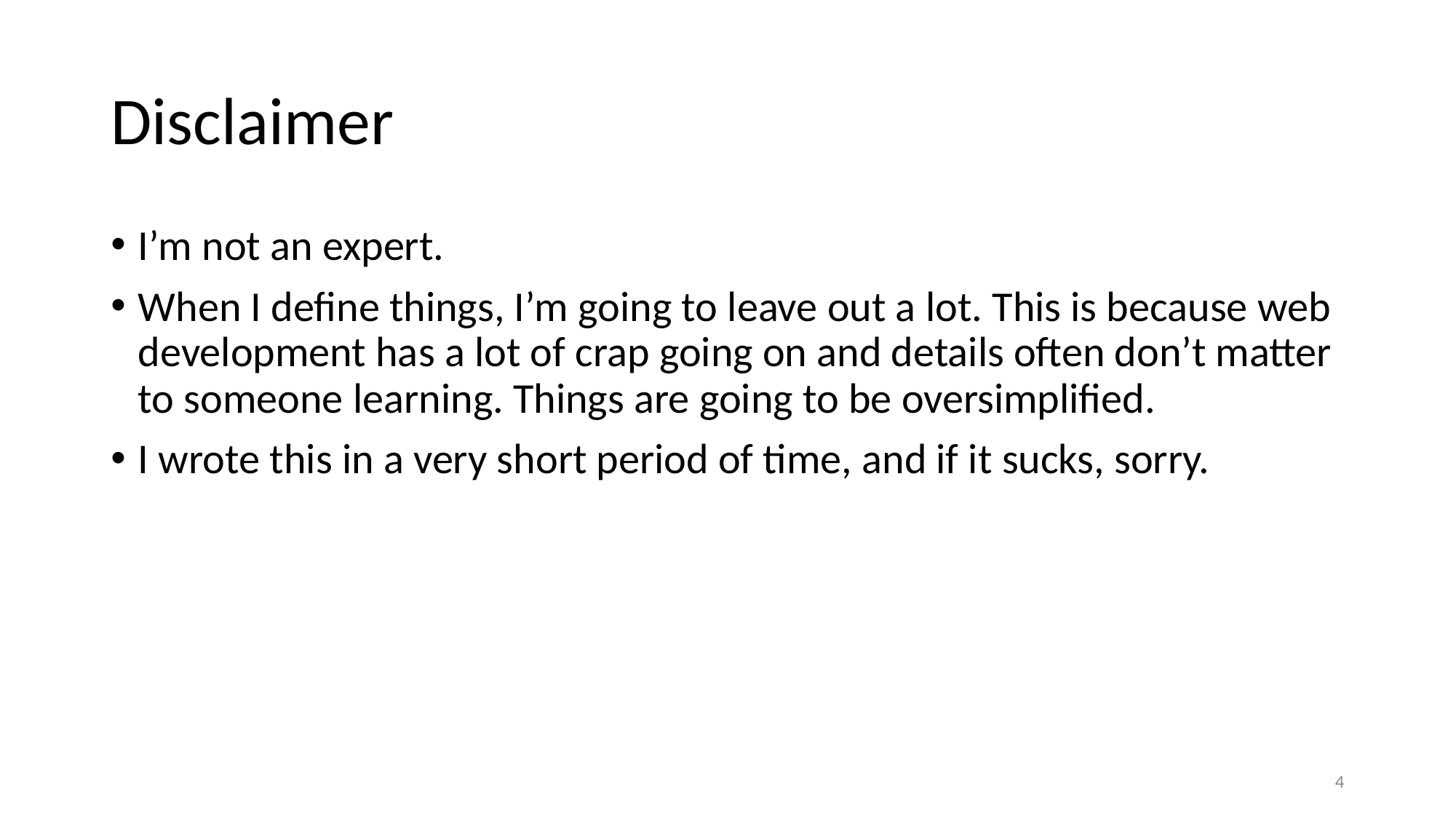

# Disclaimer
I’m not an expert.
When I define things, I’m going to leave out a lot. This is because web development has a lot of crap going on and details often don’t matter to someone learning. Things are going to be oversimplified.
I wrote this in a very short period of time, and if it sucks, sorry.
4